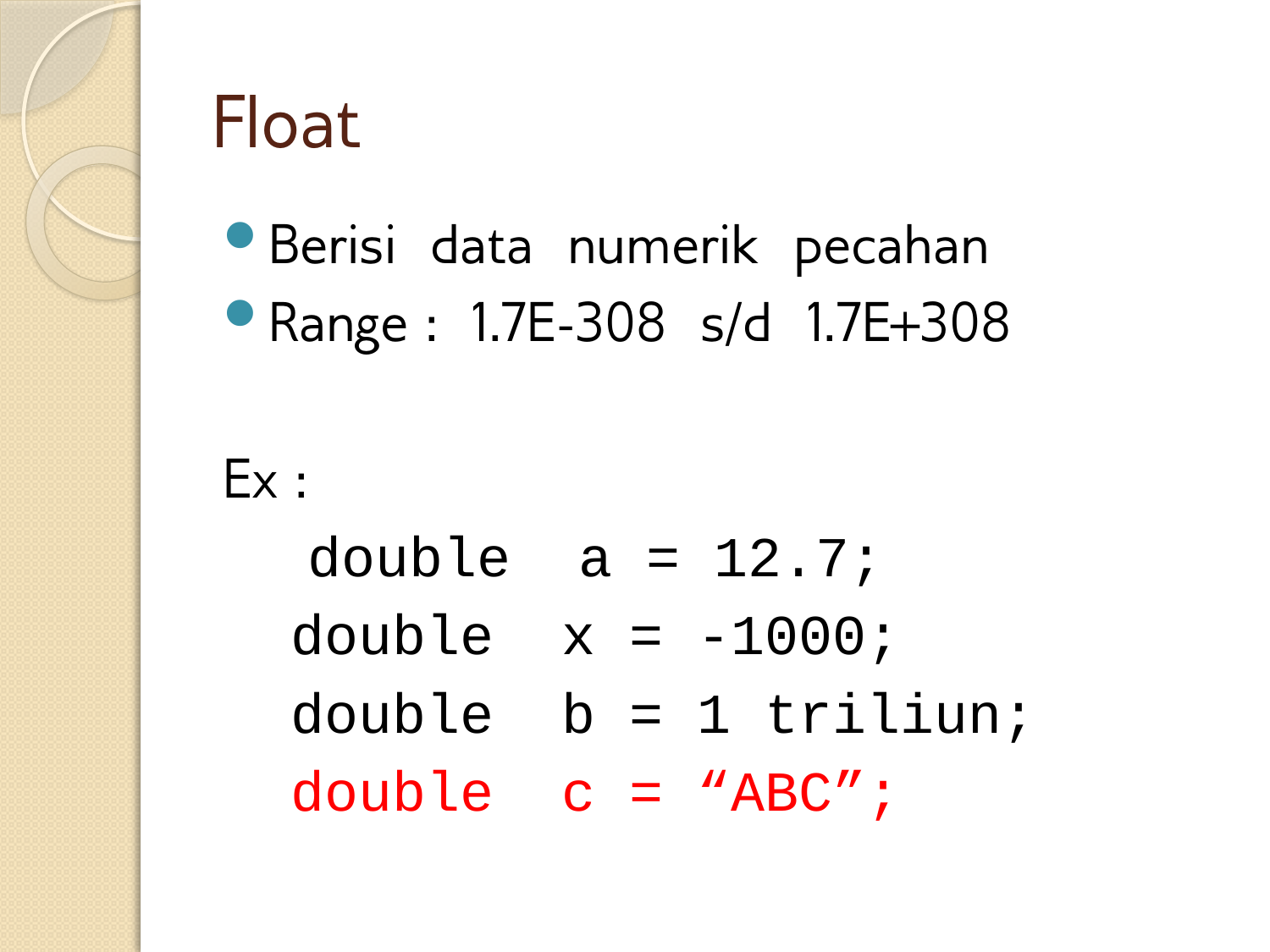

# Float
Berisi  data  numerik  pecahan
Range :  1.7E-308  s/d  1.7E+308

Ex :
     double  a = 12.7;
  double  x = -1000;
  double  b = 1 triliun;
  double  c = “ABC”;